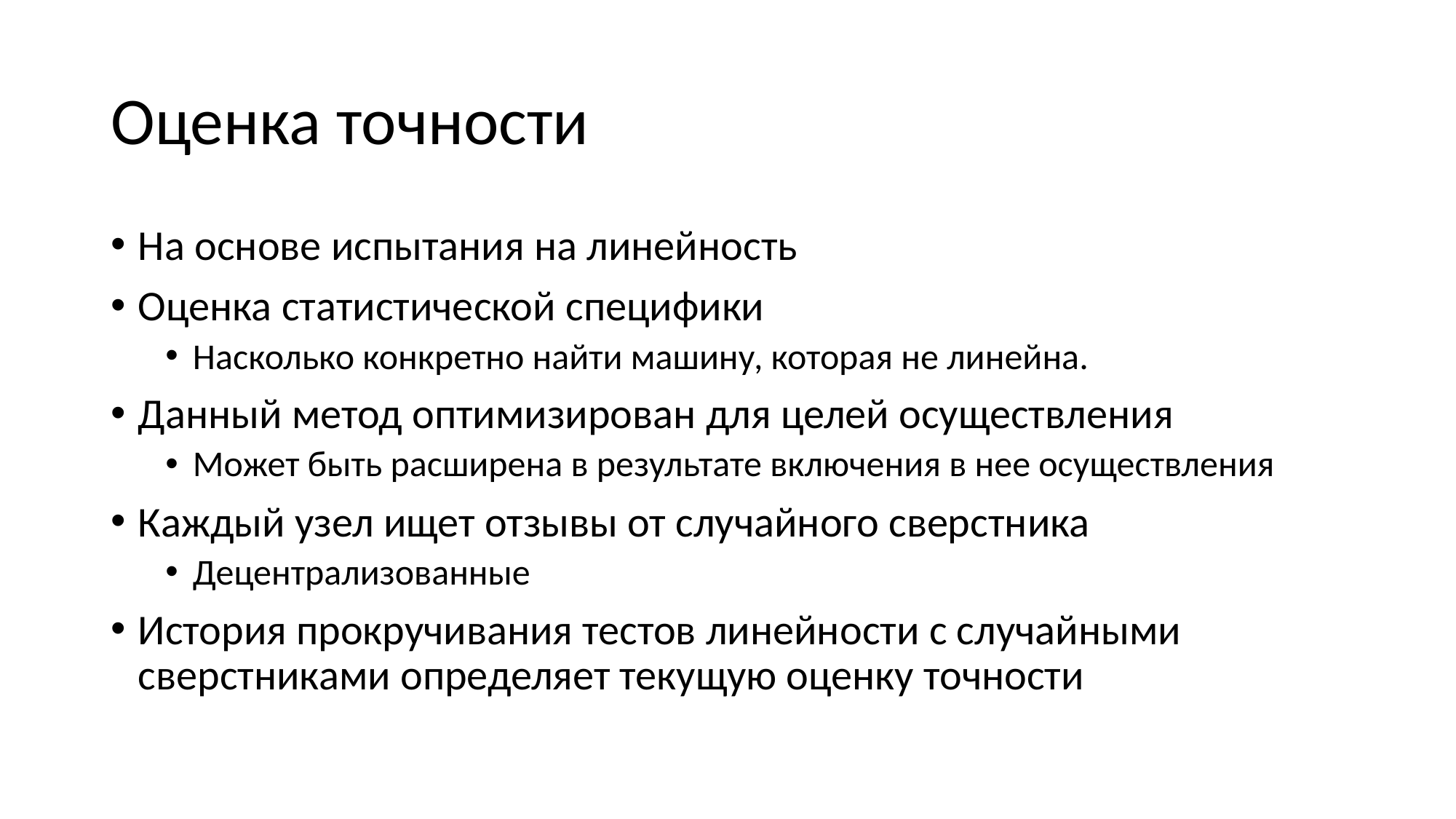

# Оценка точности
На основе испытания на линейность
Оценка статистической специфики
Насколько конкретно найти машину, которая не линейна.
Данный метод оптимизирован для целей осуществления
Может быть расширена в результате включения в нее осуществления
Каждый узел ищет отзывы от случайного сверстника
Децентрализованные
История прокручивания тестов линейности с случайными сверстниками определяет текущую оценку точности